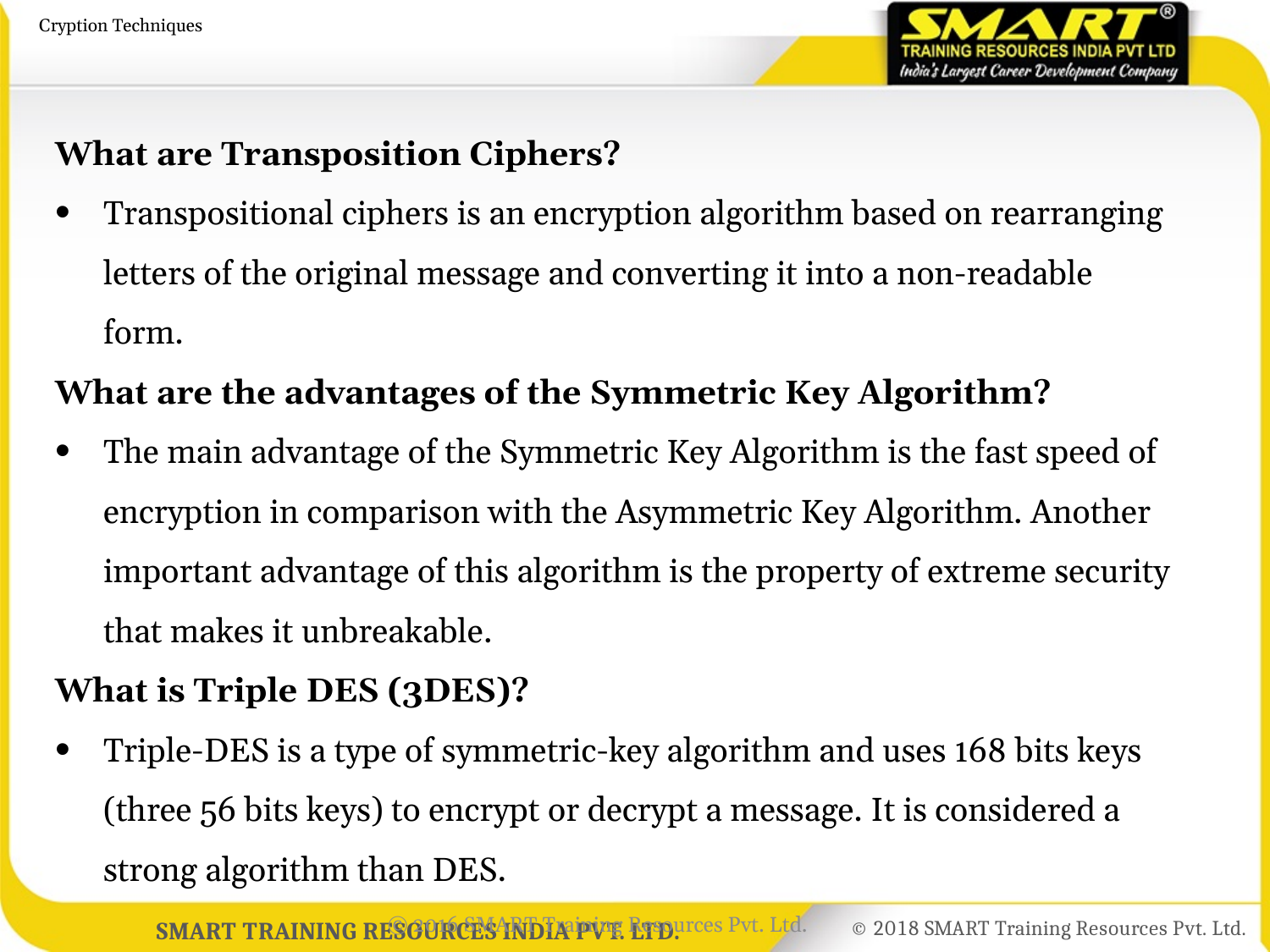

# Cryption Techniques
What are Transposition Ciphers?
Transpositional ciphers is an encryption algorithm based on rearranging letters of the original message and converting it into a non-readable form.
What are the advantages of the Symmetric Key Algorithm?
The main advantage of the Symmetric Key Algorithm is the fast speed of encryption in comparison with the Asymmetric Key Algorithm. Another important advantage of this algorithm is the property of extreme security that makes it unbreakable.
What is Triple DES (3DES)?
Triple-DES is a type of symmetric-key algorithm and uses 168 bits keys (three 56 bits keys) to encrypt or decrypt a message. It is considered a strong algorithm than DES.

© 2016 SMART Training Resources Pvt. Ltd.